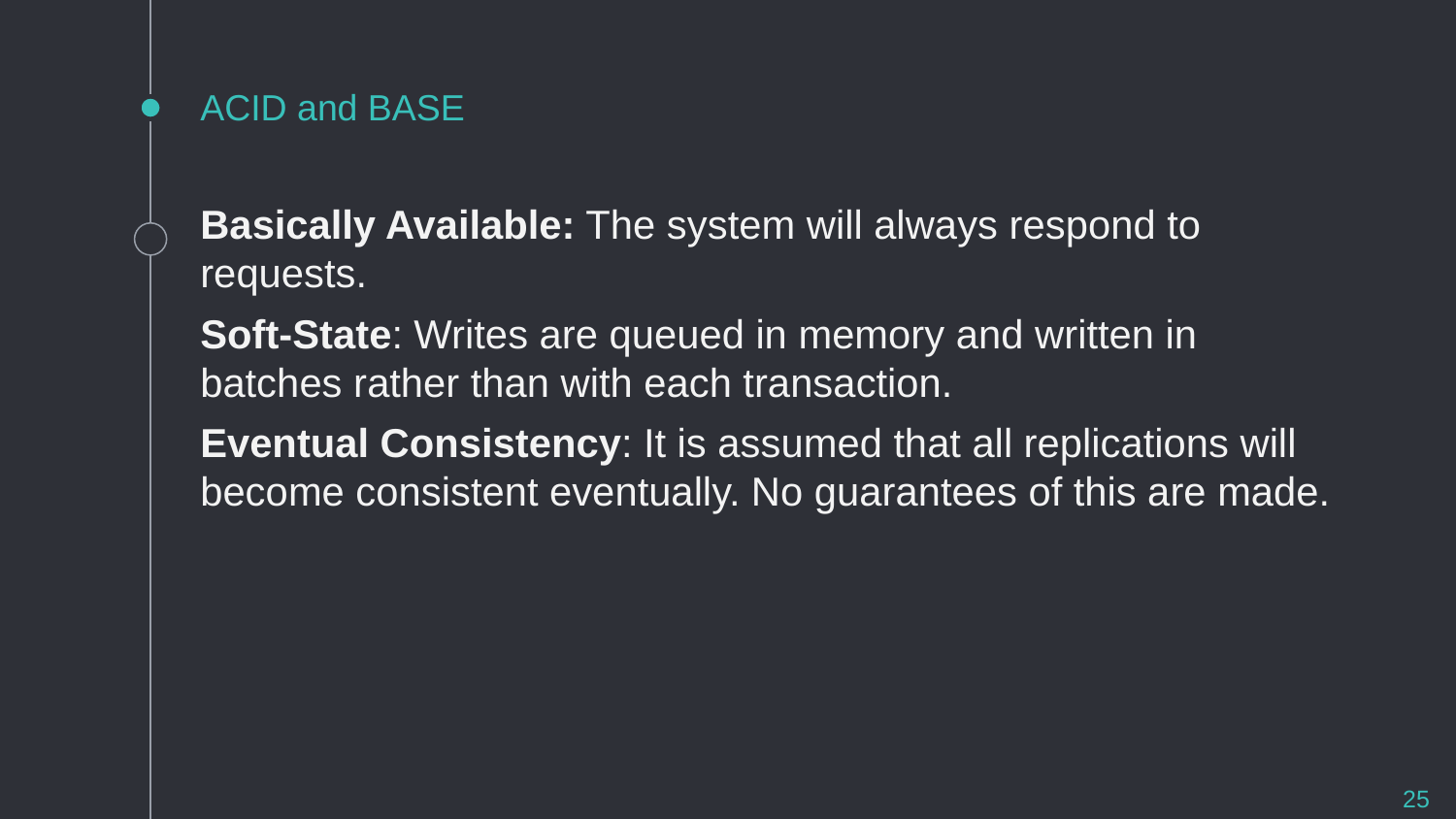

# ACID and BASE
Basically Available: The system will always respond to requests.
Soft-State: Writes are queued in memory and written in batches rather than with each transaction.
Eventual Consistency: It is assumed that all replications will become consistent eventually. No guarantees of this are made.
25